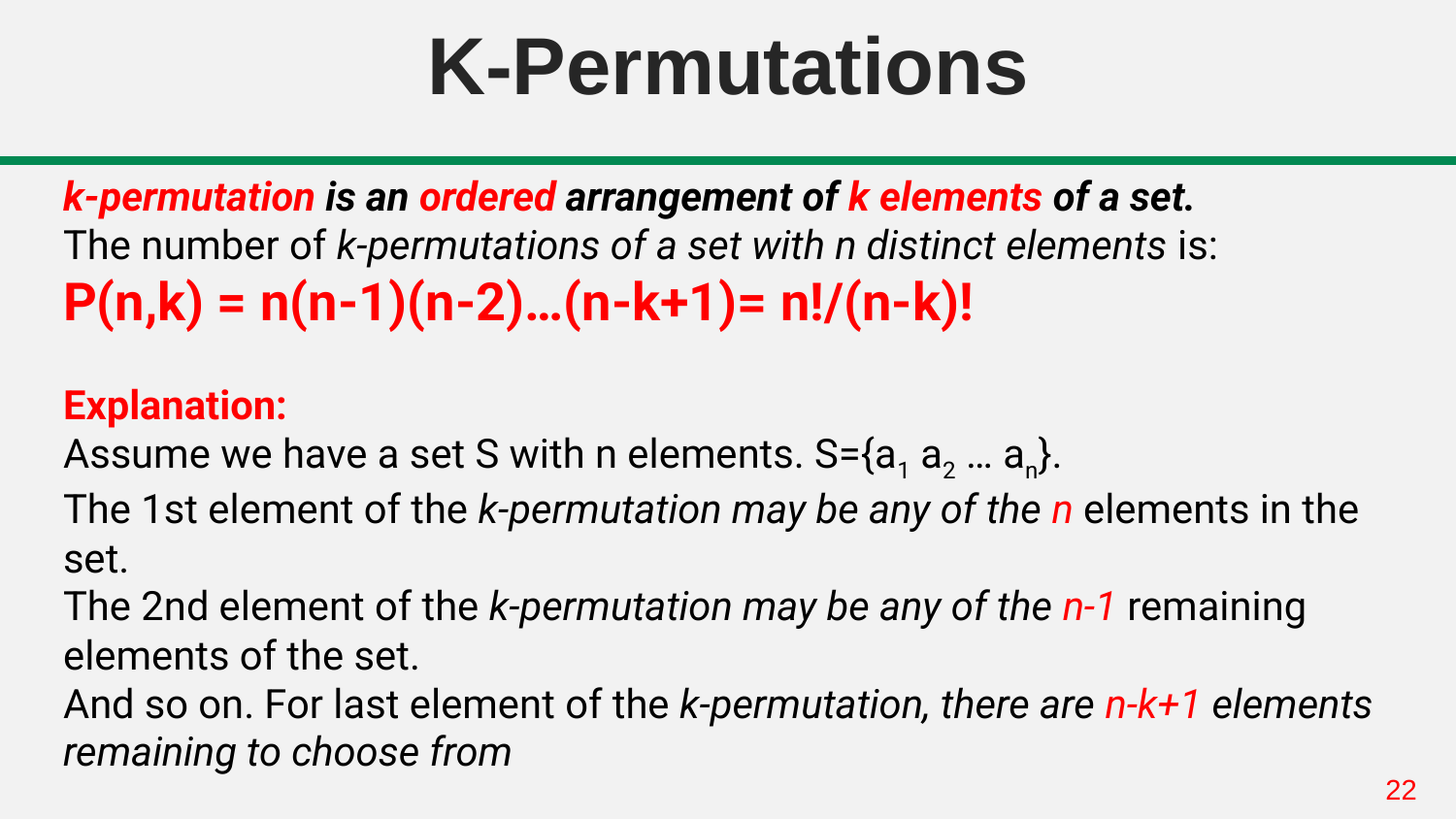

# K-Permutations
k-permutation is an ordered arrangement of k elements of a set.
The number of k-permutations of a set with n distinct elements is:
P(n,k) = n(n-1)(n-2)…(n-k+1)= n!/(n-k)!

Explanation:
Assume we have a set S with n elements. S={a1 a2 … an}.
The 1st element of the k-permutation may be any of the n elements in the set.
The 2nd element of the k-permutation may be any of the n-1 remaining elements of the set.
And so on. For last element of the k-permutation, there are n-k+1 elements remaining to choose from